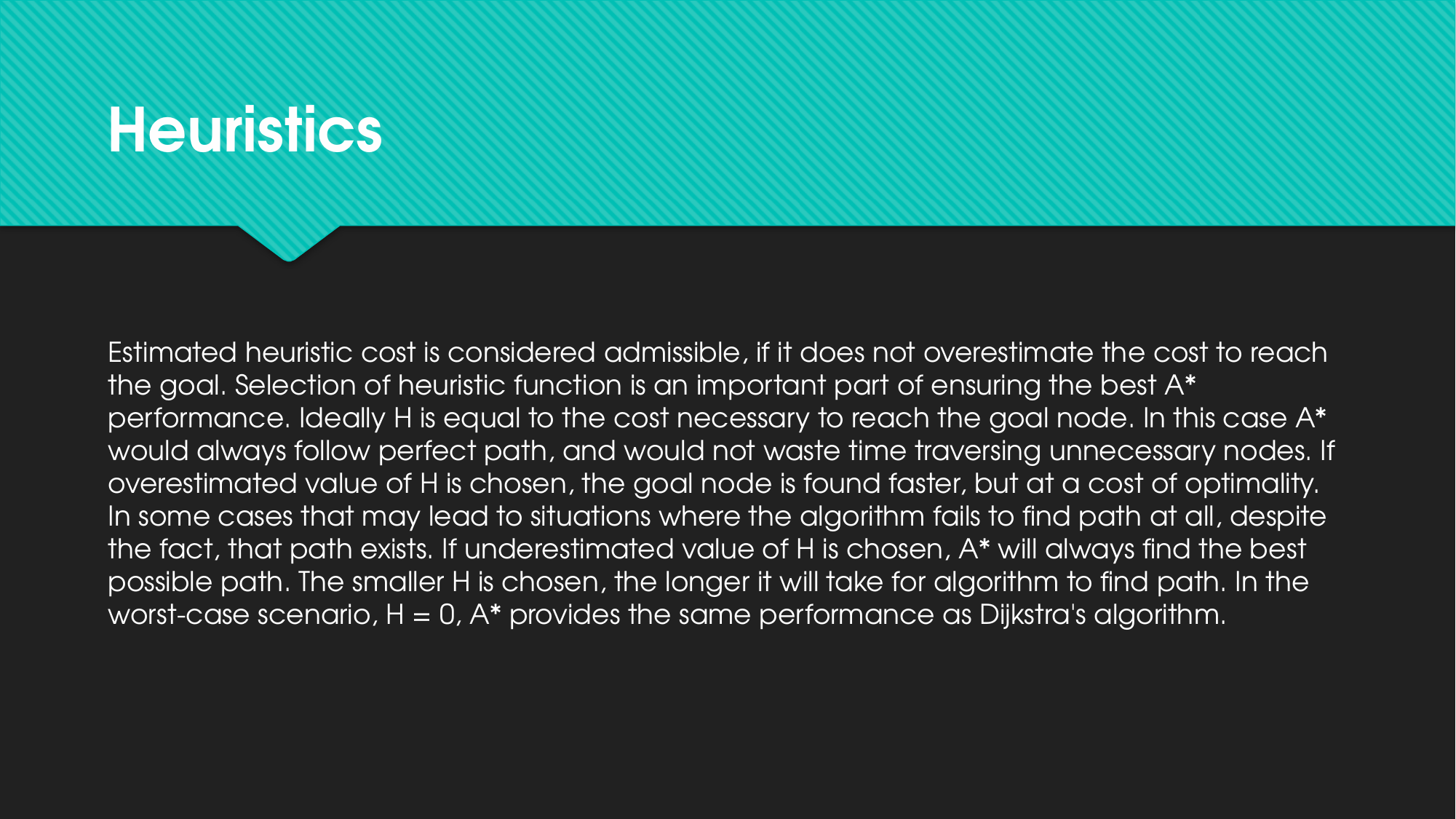

Heuristics
Estimated heuristic cost is considered admissible, if it does not overestimate the cost to reach the goal. Selection of heuristic function is an important part of ensuring the best A* performance. Ideally H is equal to the cost necessary to reach the goal node. In this case A* would always follow perfect path, and would not waste time traversing unnecessary nodes. If overestimated value of H is chosen, the goal node is found faster, but at a cost of optimality. In some cases that may lead to situations where the algorithm fails to find path at all, despite the fact, that path exists. If underestimated value of H is chosen, A* will always find the best possible path. The smaller H is chosen, the longer it will take for algorithm to find path. In the worst-case scenario, H = 0, A* provides the same performance as Dijkstra's algorithm.